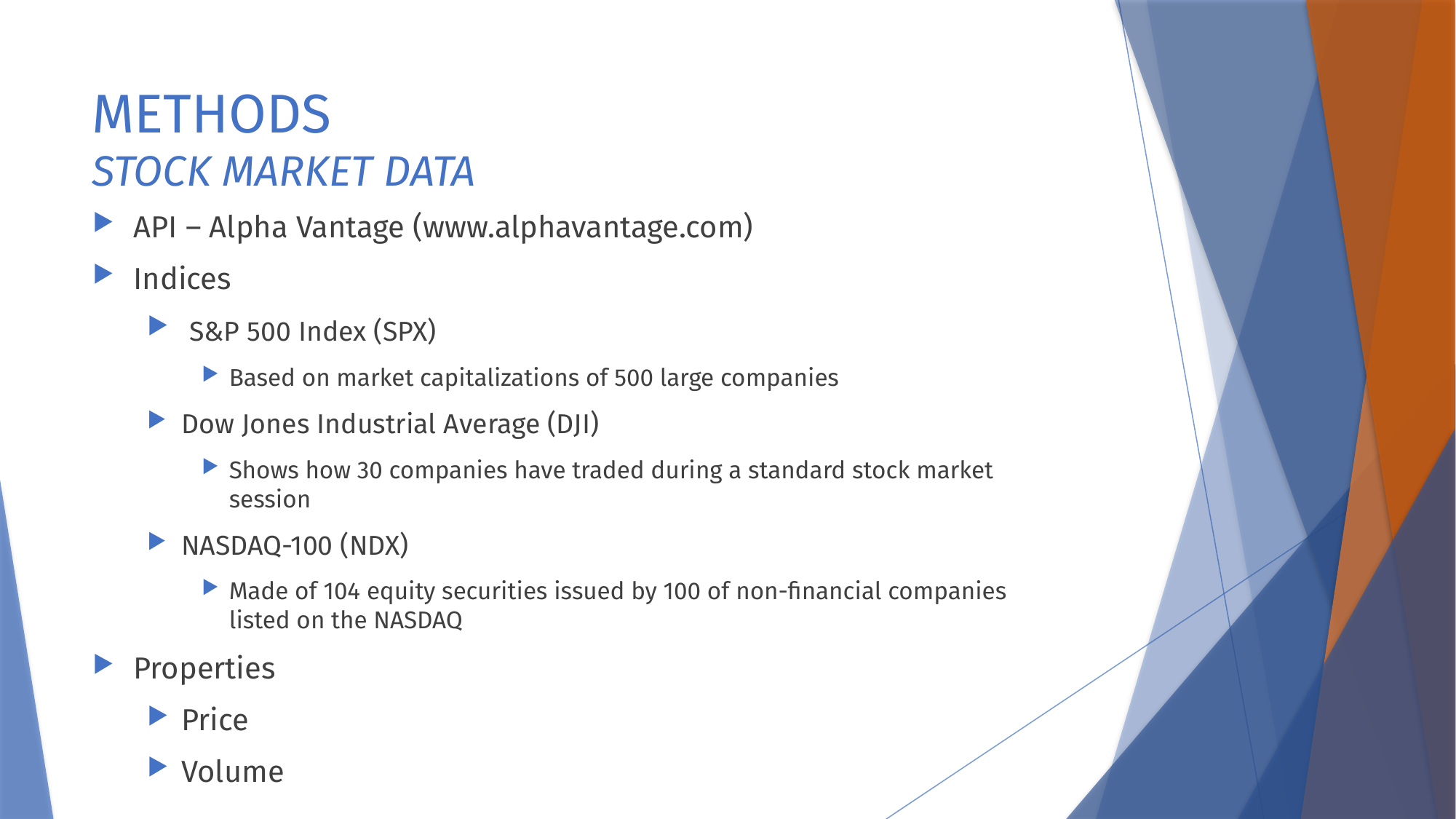

# METHODS STOCK MARKET DATA
API – Alpha Vantage (www.alphavantage.com)
Indices
 S&P 500 Index (SPX)
Based on market capitalizations of 500 large companies
Dow Jones Industrial Average (DJI)
Shows how 30 companies have traded during a standard stock market session
NASDAQ-100 (NDX)
Made of 104 equity securities issued by 100 of non-financial companies listed on the NASDAQ
Properties
Price
Volume